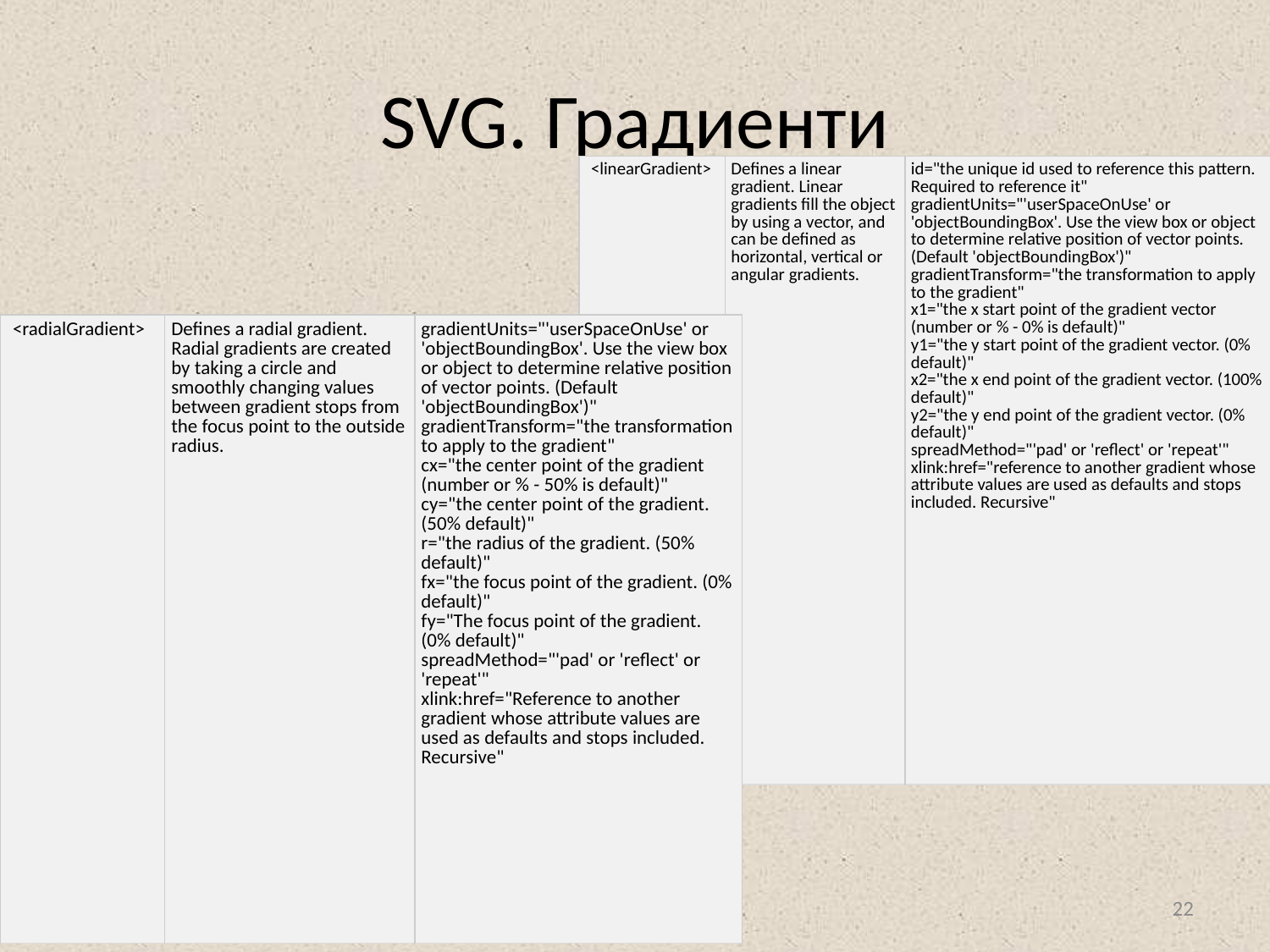

# SVG. Градиенти
| <linearGradient> | Defines a linear gradient. Linear gradients fill the object by using a vector, and can be defined as horizontal, vertical or angular gradients. | id="the unique id used to reference this pattern. Required to reference it" gradientUnits="'userSpaceOnUse' or 'objectBoundingBox'. Use the view box or object to determine relative position of vector points. (Default 'objectBoundingBox')" gradientTransform="the transformation to apply to the gradient" x1="the x start point of the gradient vector (number or % - 0% is default)" y1="the y start point of the gradient vector. (0% default)" x2="the x end point of the gradient vector. (100% default)" y2="the y end point of the gradient vector. (0% default)" spreadMethod="'pad' or 'reflect' or 'repeat'" xlink:href="reference to another gradient whose attribute values are used as defaults and stops included. Recursive" |
| --- | --- | --- |
| <radialGradient> | Defines a radial gradient. Radial gradients are created by taking a circle and smoothly changing values between gradient stops from the focus point to the outside radius. | gradientUnits="'userSpaceOnUse' or 'objectBoundingBox'. Use the view box or object to determine relative position of vector points. (Default 'objectBoundingBox')" gradientTransform="the transformation to apply to the gradient" cx="the center point of the gradient (number or % - 50% is default)" cy="the center point of the gradient. (50% default)" r="the radius of the gradient. (50% default)" fx="the focus point of the gradient. (0% default)" fy="The focus point of the gradient. (0% default)" spreadMethod="'pad' or 'reflect' or 'repeat'" xlink:href="Reference to another gradient whose attribute values are used as defaults and stops included. Recursive" |
| --- | --- | --- |
22